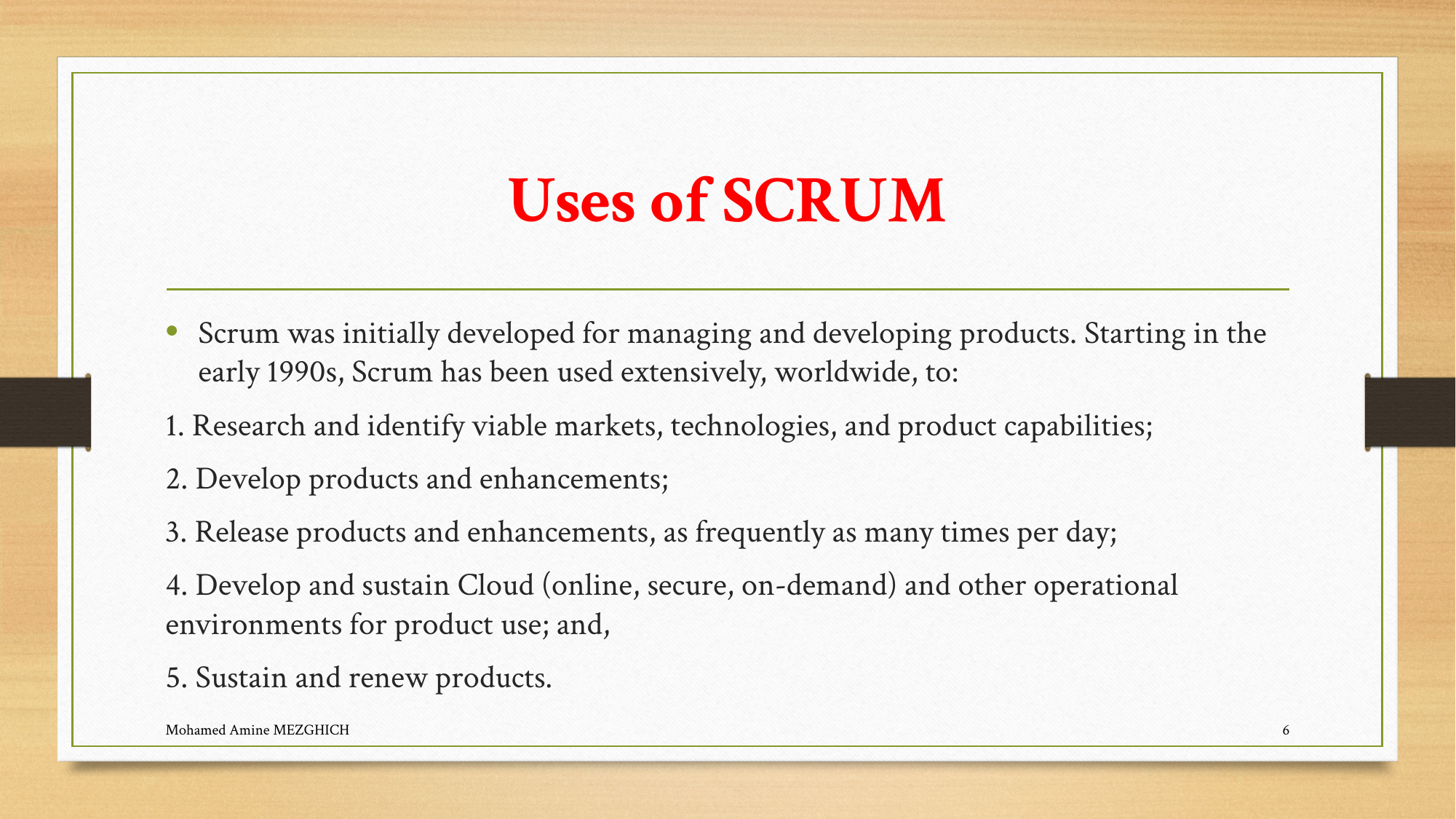

# Uses of SCRUM
Scrum was initially developed for managing and developing products. Starting in the early 1990s, Scrum has been used extensively, worldwide, to:
1. Research and identify viable markets, technologies, and product capabilities;
2. Develop products and enhancements;
3. Release products and enhancements, as frequently as many times per day;
4. Develop and sustain Cloud (online, secure, on-demand) and other operational environments for product use; and,
5. Sustain and renew products.

Mohamed Amine MEZGHICH
6